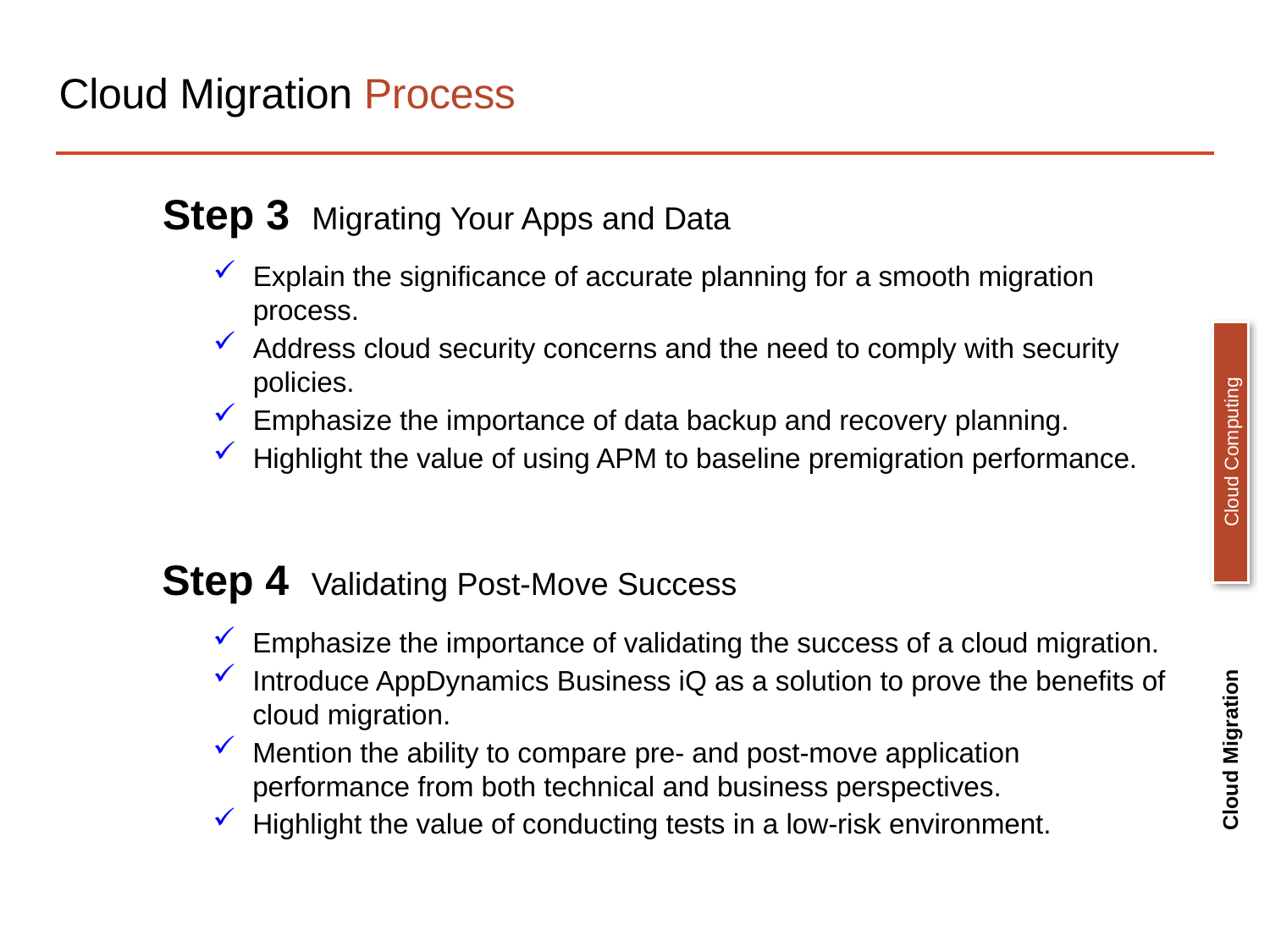

# Cloud Migration Process
Migrating Your Apps and Data
Step 3
Explain the significance of accurate planning for a smooth migration process.
Address cloud security concerns and the need to comply with security policies.
Emphasize the importance of data backup and recovery planning.
Highlight the value of using APM to baseline premigration performance.
Cloud Computing
Cloud Migration
Validating Post-Move Success
Step 4
Emphasize the importance of validating the success of a cloud migration.
Introduce AppDynamics Business iQ as a solution to prove the benefits of cloud migration.
Mention the ability to compare pre- and post-move application performance from both technical and business perspectives.
Highlight the value of conducting tests in a low-risk environment.